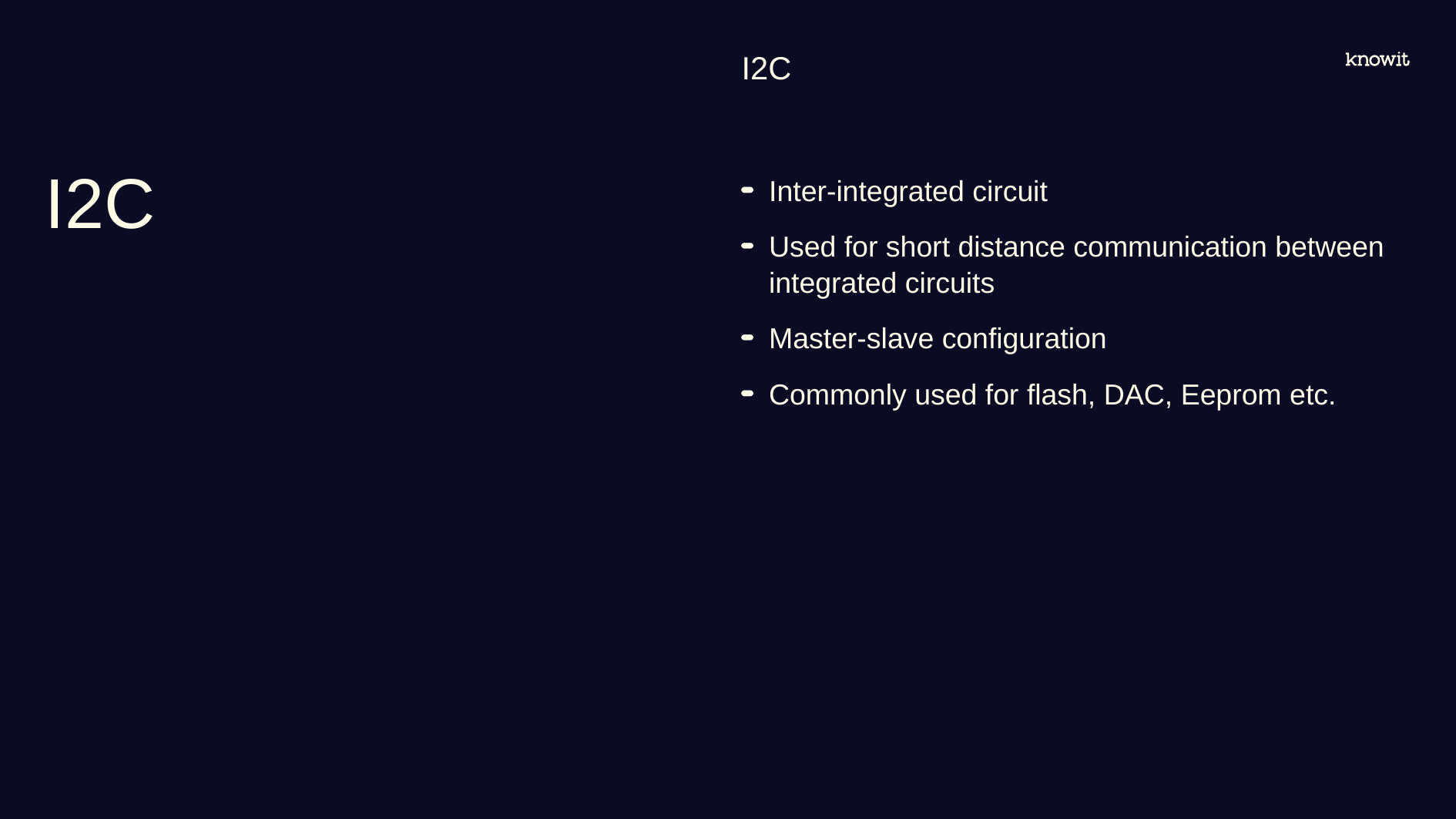

I2C
# I2C
Inter-integrated circuit
Used for short distance communication between integrated circuits
Master-slave configuration
Commonly used for flash, DAC, Eeprom etc.